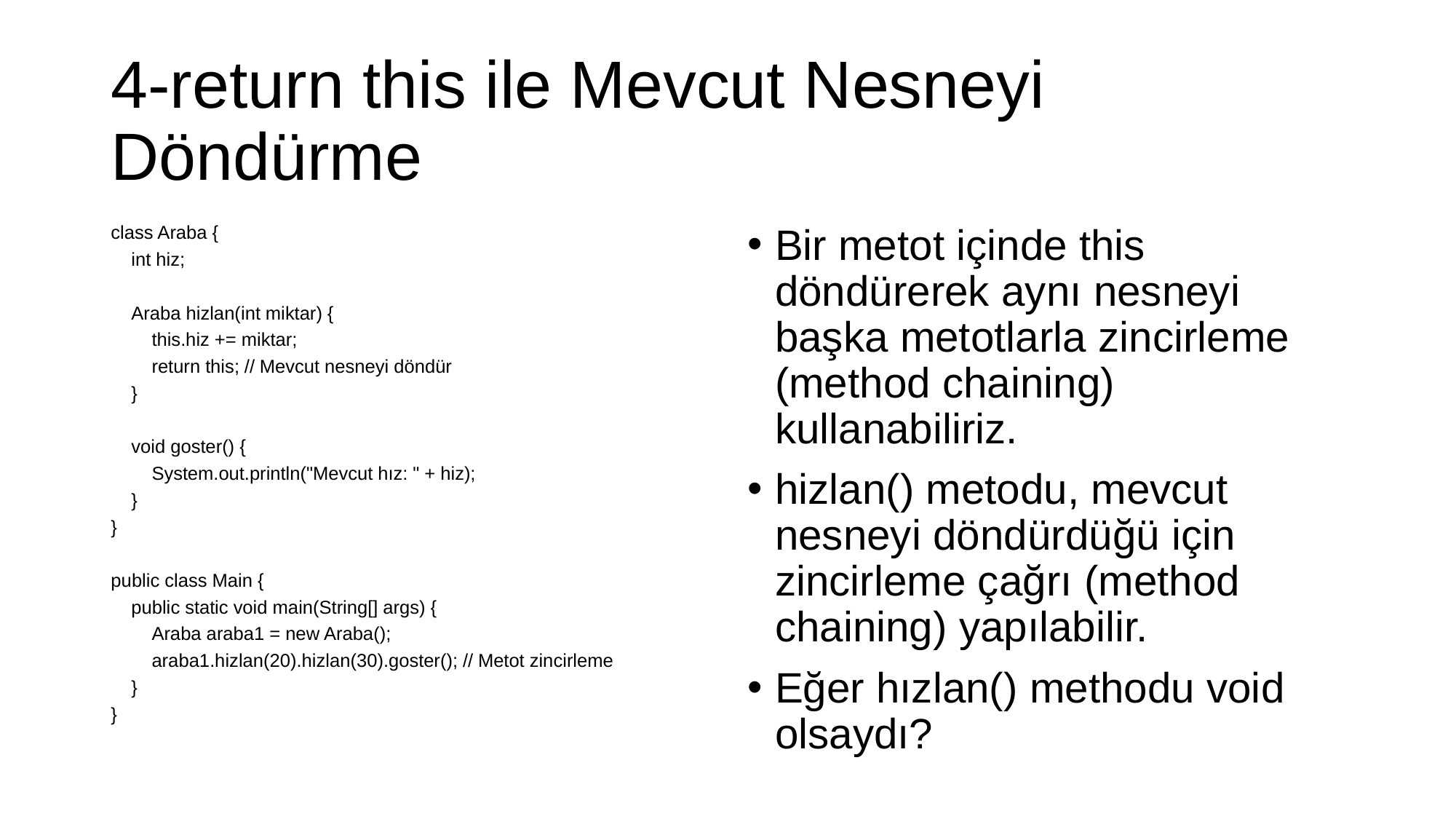

# 4-return this ile Mevcut Nesneyi Döndürme
class Araba {
    int hiz;

    Araba hizlan(int miktar) {
        this.hiz += miktar;
        return this; // Mevcut nesneyi döndür
    }

    void goster() {
        System.out.println("Mevcut hız: " + hiz);
    }
}

public class Main {
    public static void main(String[] args) {
        Araba araba1 = new Araba();
        araba1.hizlan(20).hizlan(30).goster(); // Metot zincirleme
    }
}

Bir metot içinde this döndürerek aynı nesneyi başka metotlarla zincirleme (method chaining) kullanabiliriz.
hizlan() metodu, mevcut nesneyi döndürdüğü için zincirleme çağrı (method chaining) yapılabilir.
Eğer hızlan() methodu void olsaydı?